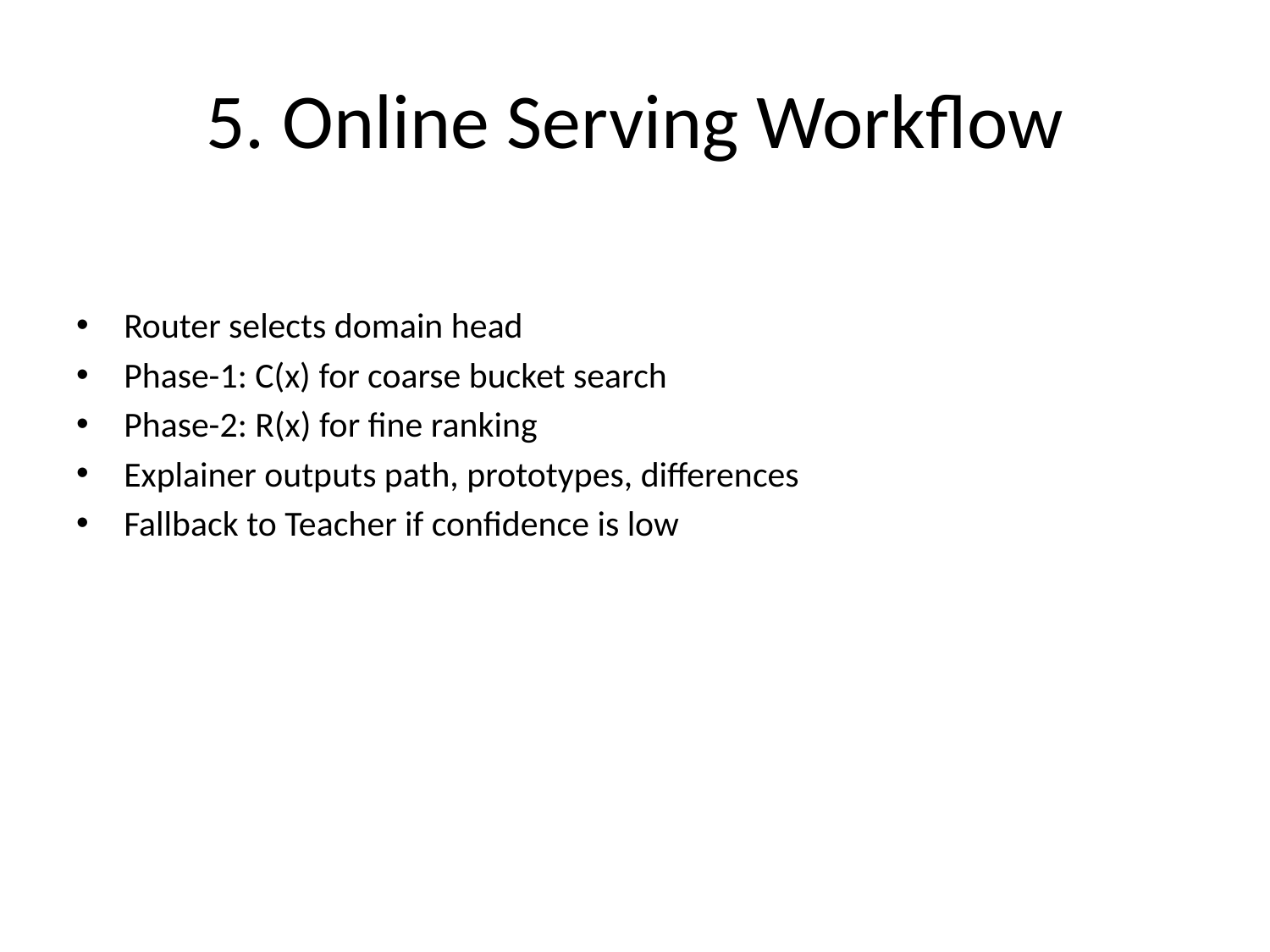

# 5. Online Serving Workflow

Router selects domain head
Phase-1: C(x) for coarse bucket search
Phase-2: R(x) for fine ranking
Explainer outputs path, prototypes, differences
Fallback to Teacher if confidence is low